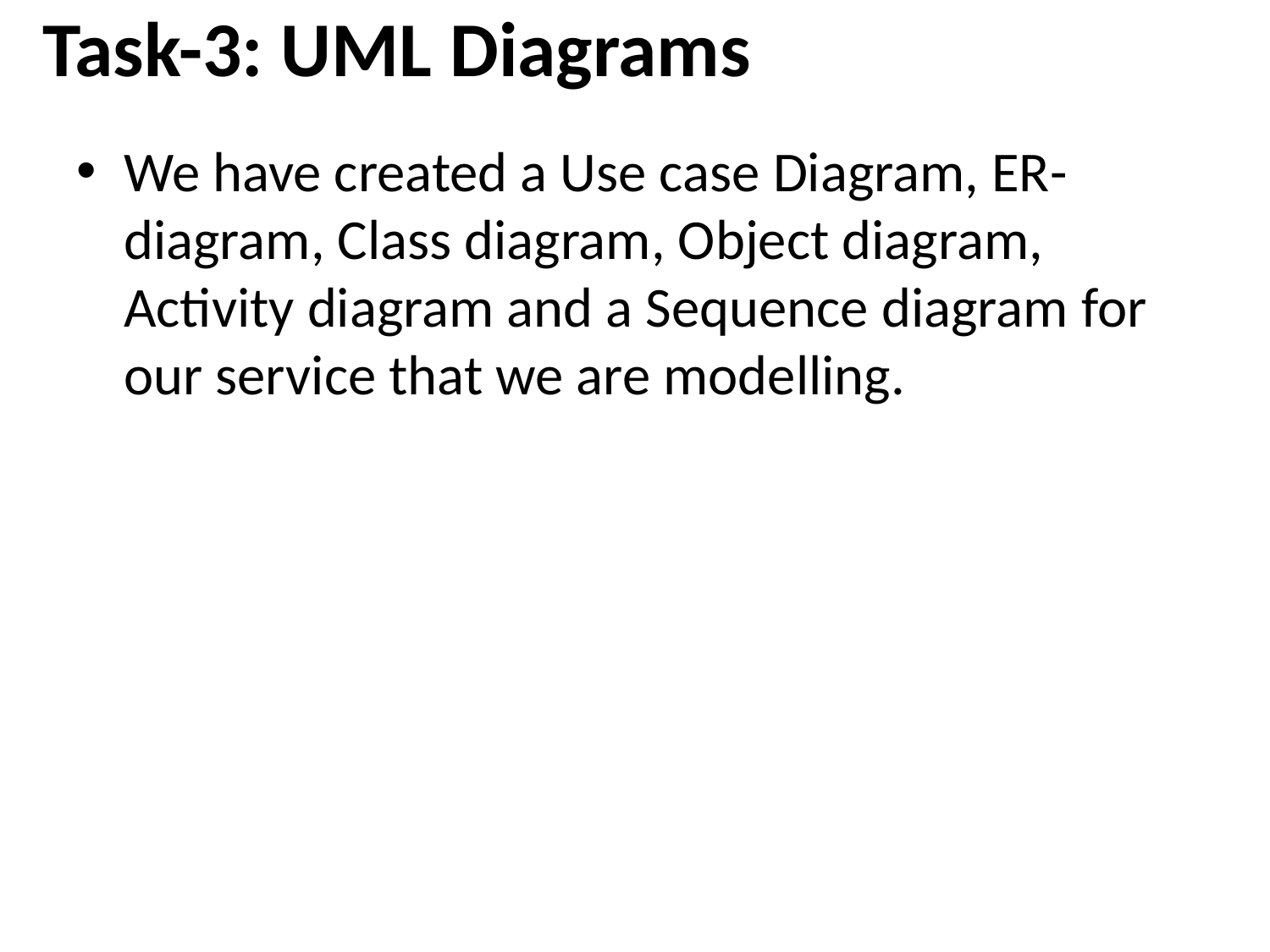

#
Task-3: UML Diagrams
We have created a Use case Diagram, ER- diagram, Class diagram, Object diagram, Activity diagram and a Sequence diagram for our service that we are modelling.